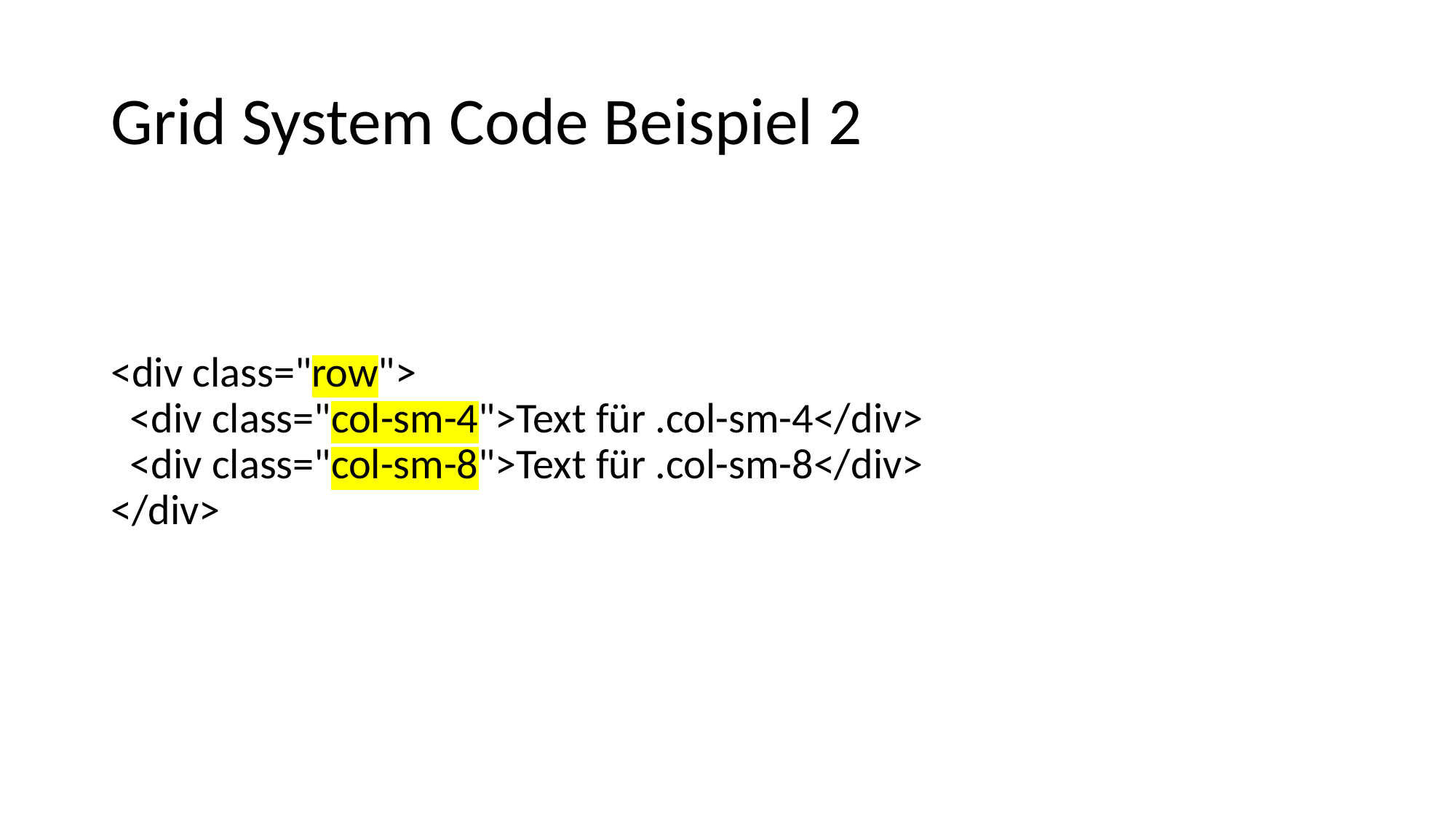

# Grid System Code Beispiel 2

<div class="row">
  <div class="col-sm-4">Text für .col-sm-4</div>
  <div class="col-sm-8">Text für .col-sm-8</div>
</div>